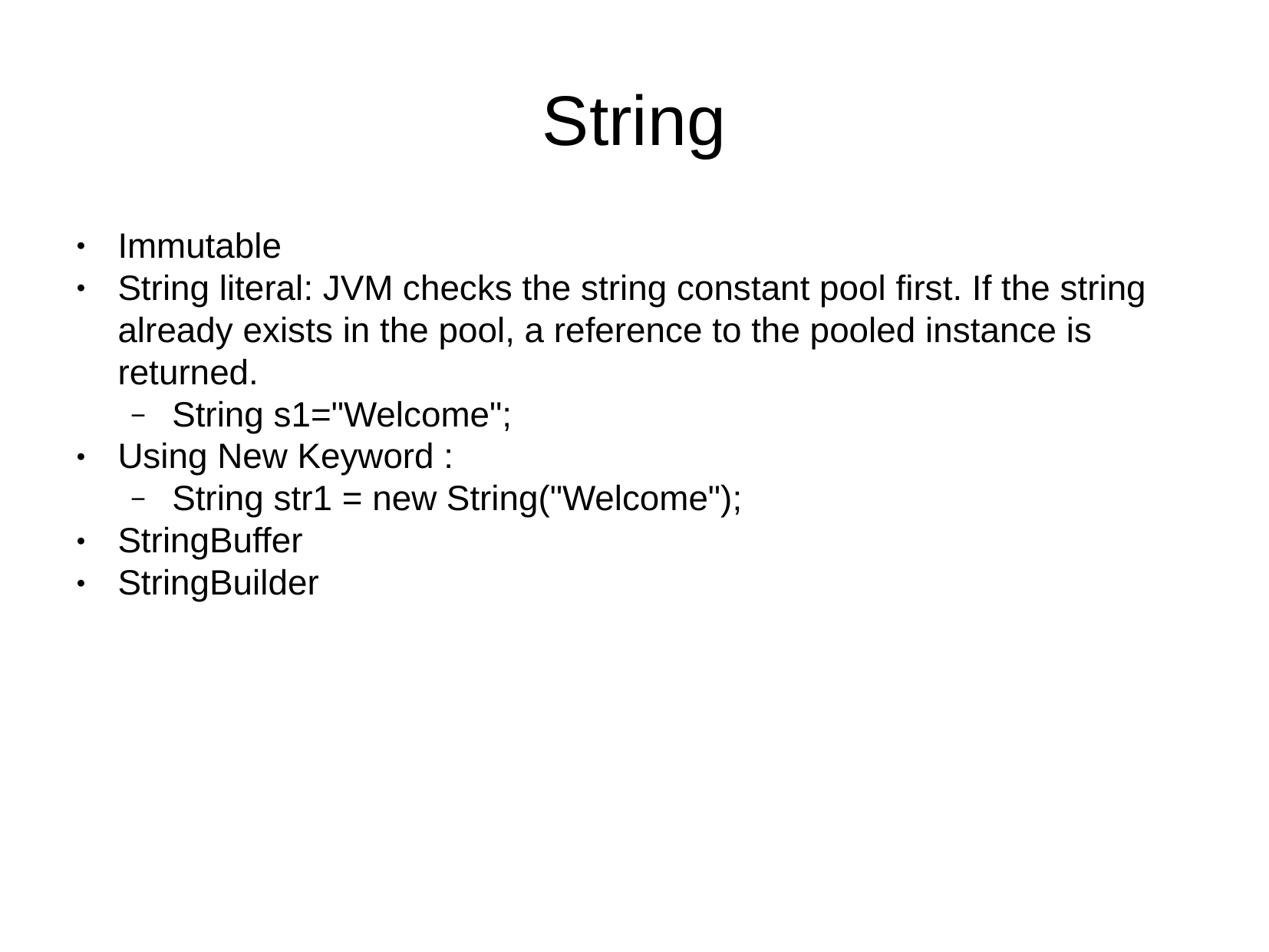

String
Immutable
String literal: JVM checks the string constant pool first. If the string already exists in the pool, a reference to the pooled instance is returned.
String s1="Welcome";
Using New Keyword :
String str1 = new String("Welcome");
StringBuffer
StringBuilder